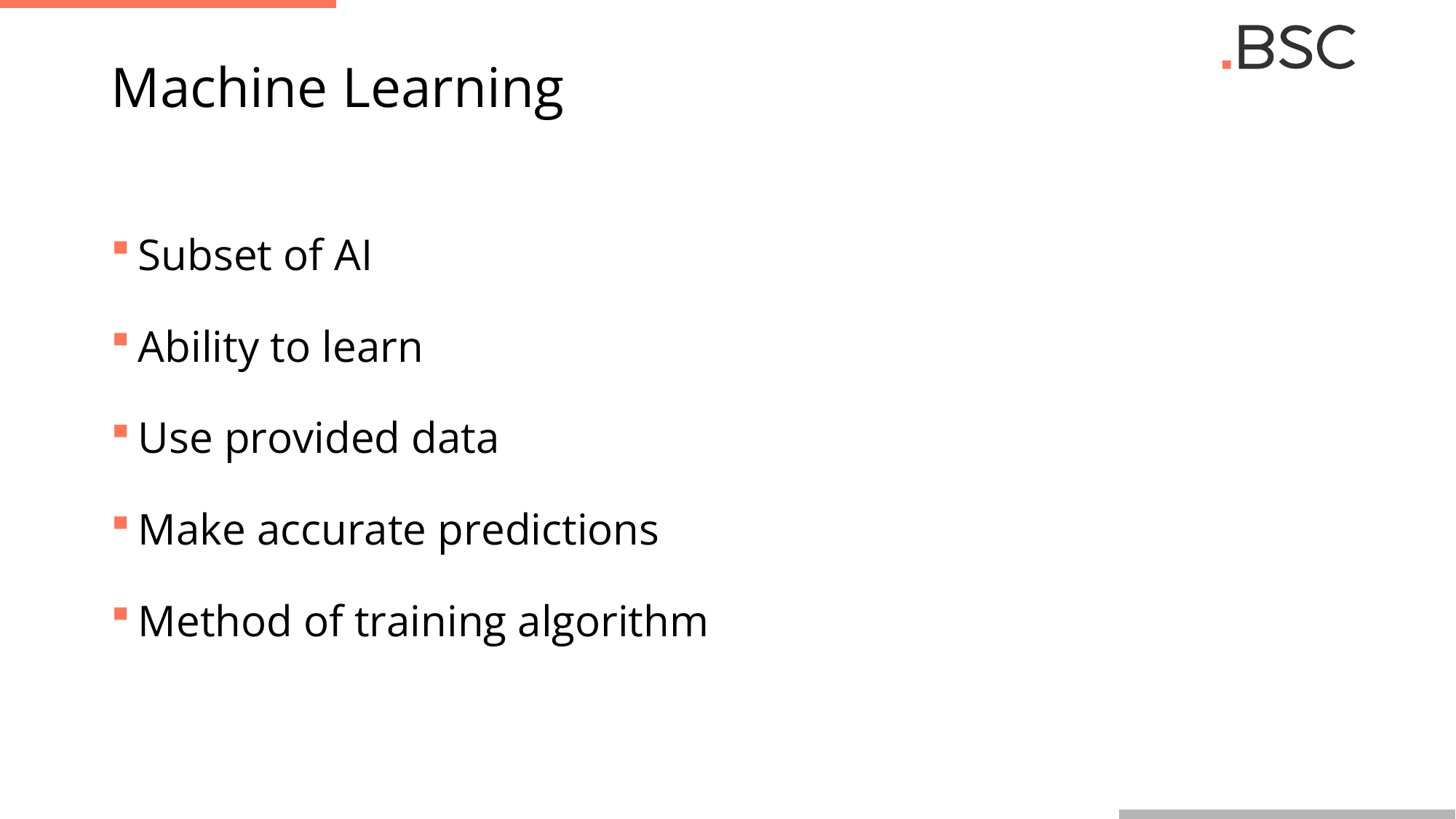

# Machine Learning
Subset of AI
Ability to learn
Use provided data
Make accurate predictions
Method of training algorithm